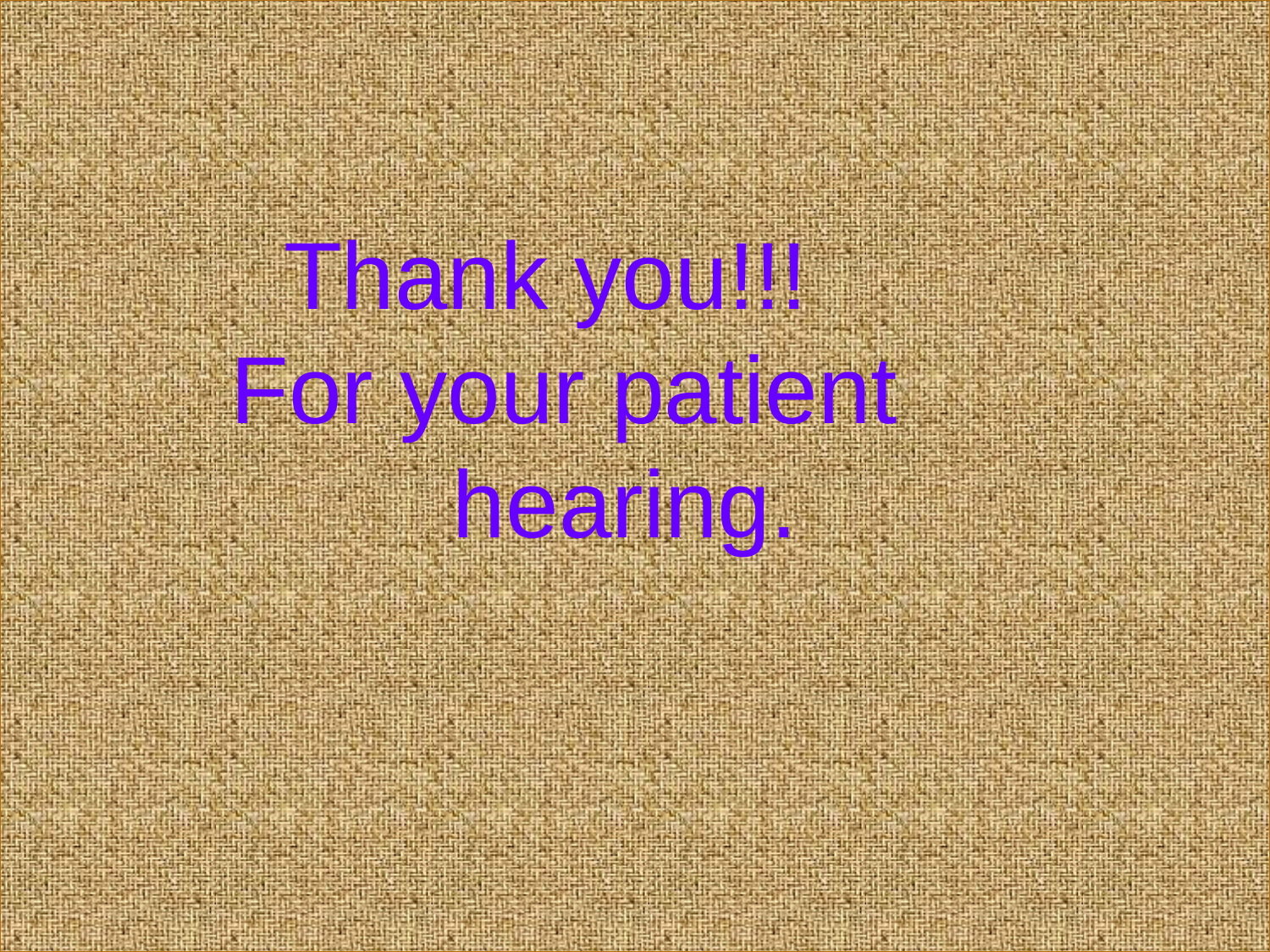

#
        Thank you!!!
      For your patient           			hearing.